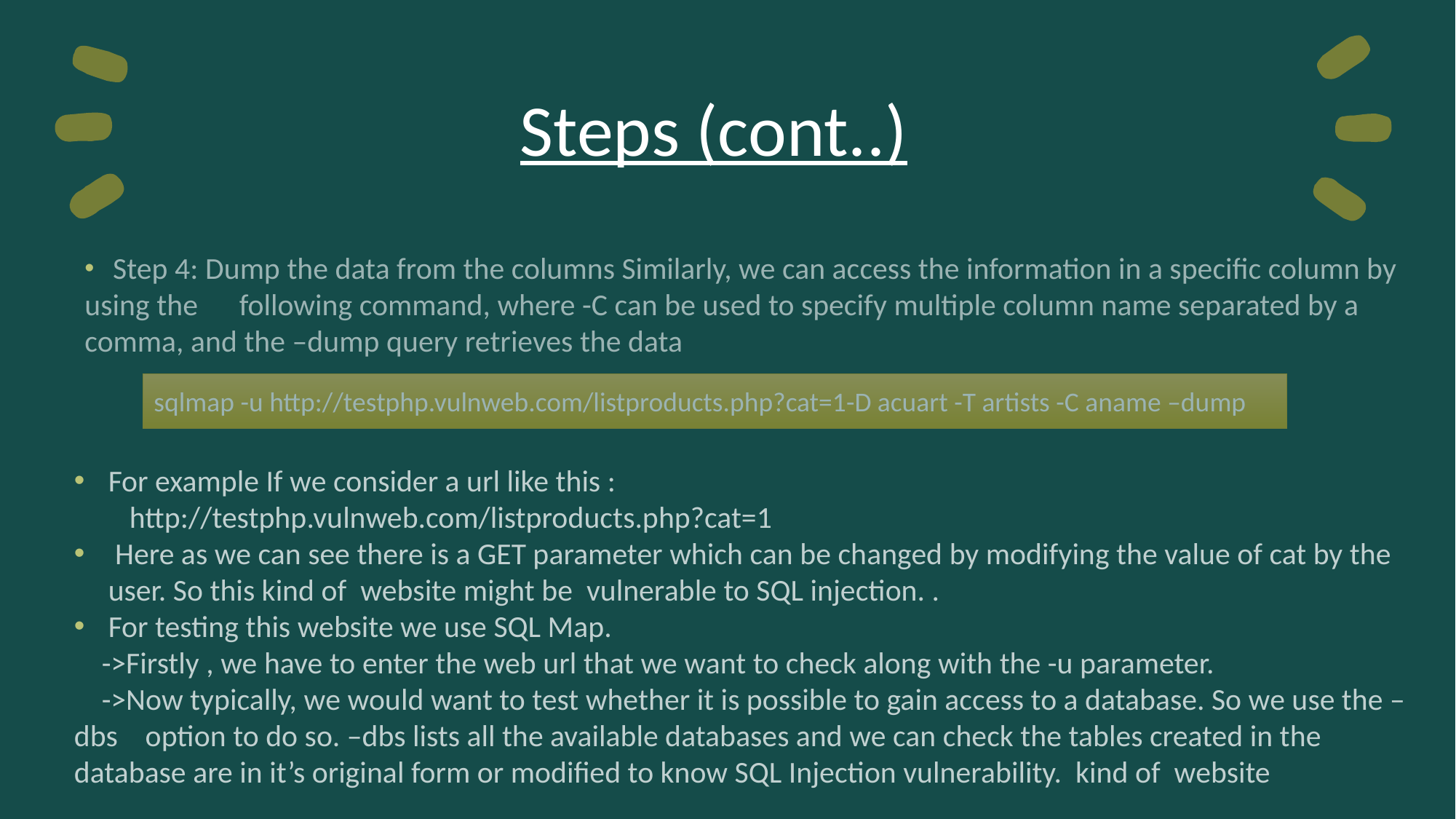

# Steps (cont..)

   Step 4: Dump the data from the columns Similarly, we can access the information in a specific column by using the      following command, where -C can be used to specify multiple column name separated by a comma, and the –dump query retrieves the data

sqlmap -u http://testphp.vulnweb.com/listproducts.php?cat=1-D acuart -T artists -C aname –dump

For example If we consider a url like this :
        http://testphp.vulnweb.com/listproducts.php?cat=1
 Here as we can see there is a GET parameter which can be changed by modifying the value of cat by the user. So this kind of  website might be  vulnerable to SQL injection. .
For testing this website we use SQL Map.
    ->Firstly , we have to enter the web url that we want to check along with the -u parameter.
    ->Now typically, we would want to test whether it is possible to gain access to a database. So we use the –dbs    option to do so. –dbs lists all the available databases and we can check the tables created in the database are in it’s original form or modified to know SQL Injection vulnerability.  kind of  website